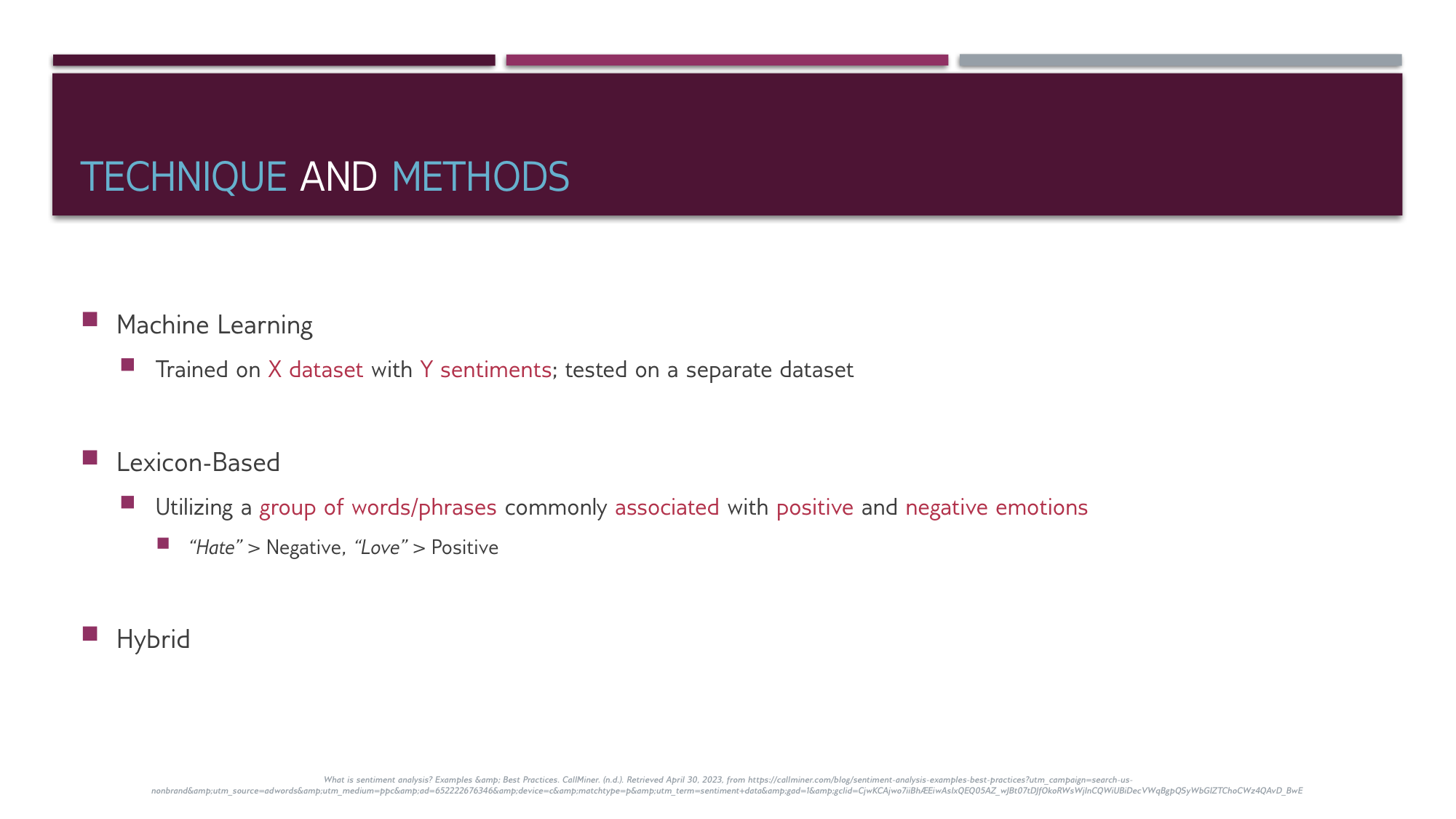

# Technique and Methods
Machine Learning
Trained on X dataset with Y sentiments; tested on a separate dataset

Lexicon-Based
Utilizing a group of words/phrases commonly associated with positive and negative emotions
“Hate” > Negative, “Love” > Positive

Hybrid
What is sentiment analysis? Examples &amp; Best Practices. CallMiner. (n.d.). Retrieved April 30, 2023, from https://callminer.com/blog/sentiment-analysis-examples-best-practices?utm_campaign=search-us-nonbrand&amp;utm_source=adwords&amp;utm_medium=ppc&amp;ad=652222676346&amp;device=c&amp;matchtype=p&amp;utm_term=sentiment+data&amp;gad=1&amp;gclid=CjwKCAjwo7iiBhAEEiwAsIxQEQ05AZ_wJBt07tDJfOkoRWsWjInCQWiUBiDecVWqBgpQSyWbGIZTChoCWz4QAvD_BwE